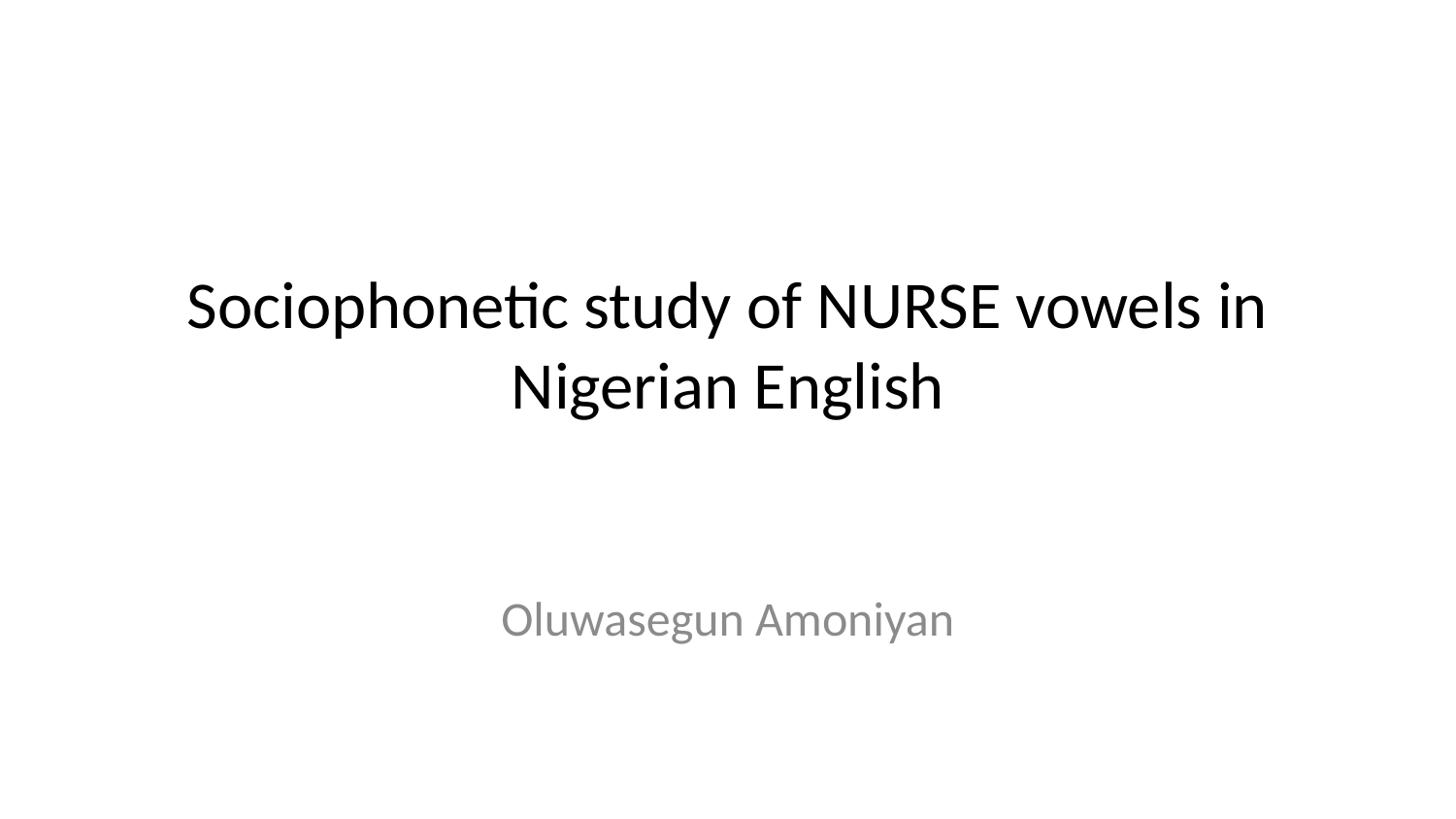

# Sociophonetic study of NURSE vowels in Nigerian English
Oluwasegun Amoniyan